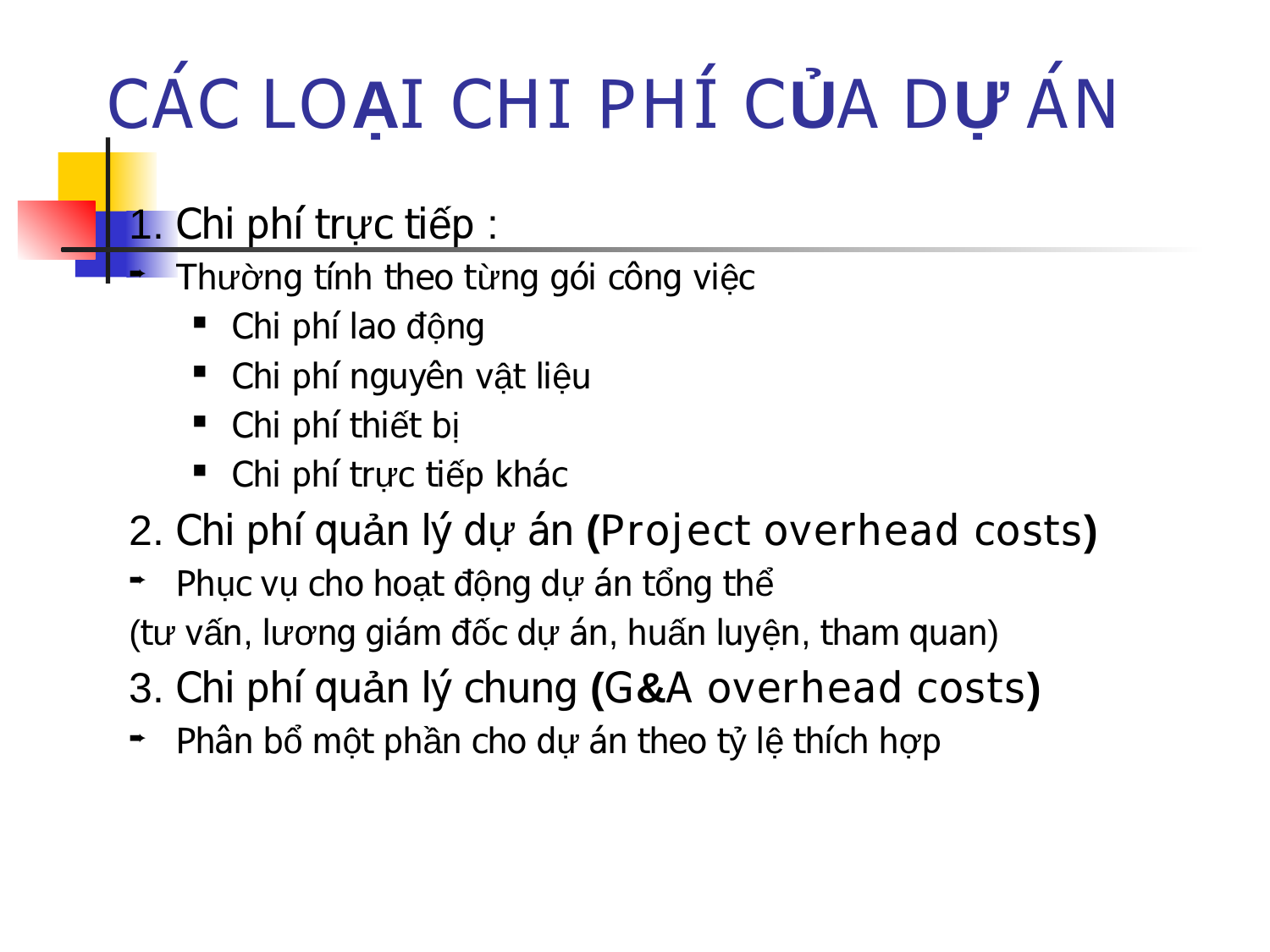

# CÁC LOẠI CHI PHÍ CỦA DỰ ÁN
1. Chi phí trực tiếp :
Thường tính theo từng gói công việc
Chi phí lao động
Chi phí nguyên vật liệu
Chi phí thiết bị
Chi phí trực tiếp khác
2. Chi phí quản lý dự án (Project overhead costs)
Phục vụ cho hoạt động dự án tổng thể
(tư vấn, lương giám đốc dự án, huấn luyện, tham quan)
3. Chi phí quản lý chung (G&A overhead costs)
Phân bổ một phần cho dự án theo tỷ lệ thích hợp